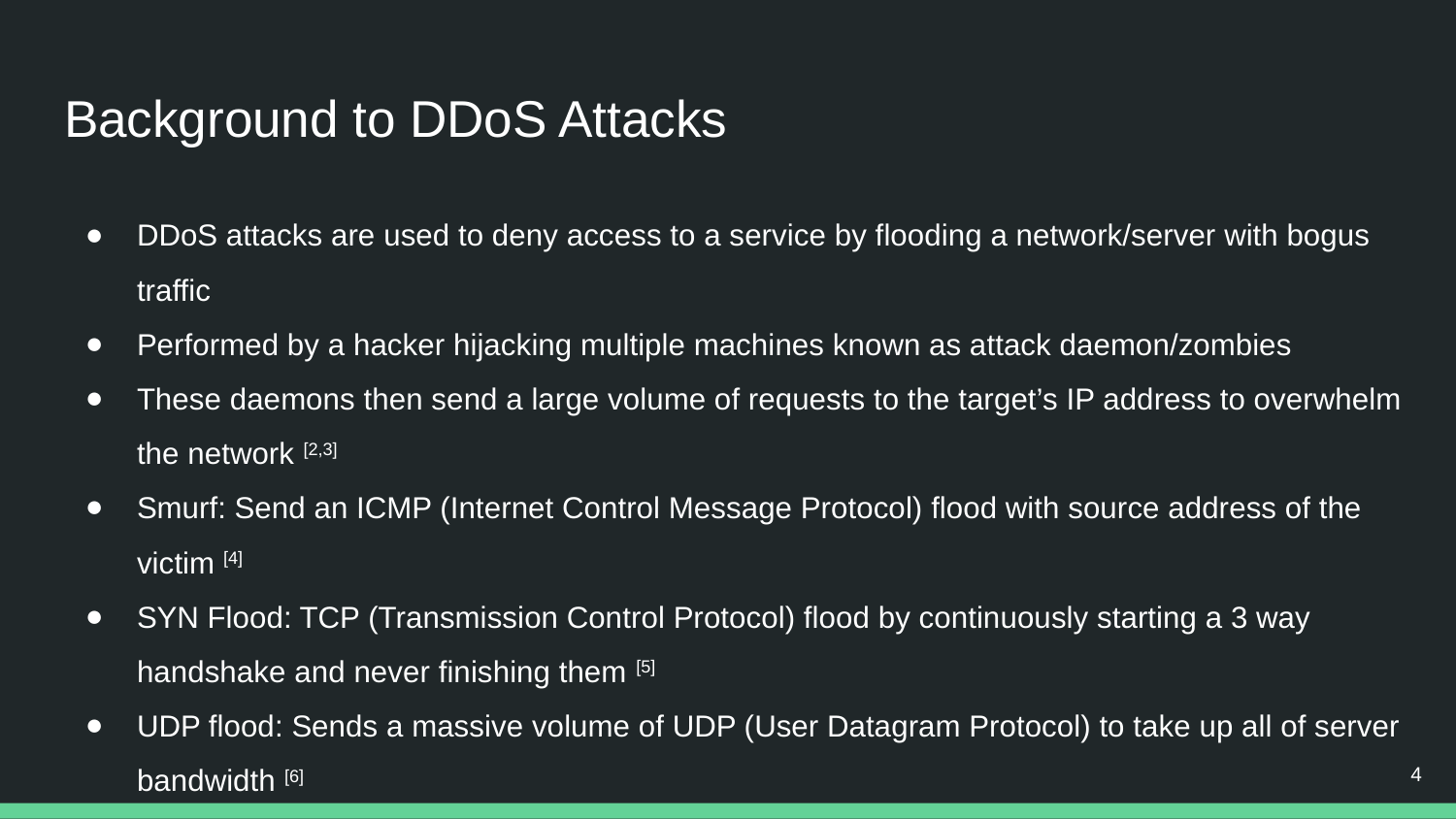

# Background to DDoS Attacks
DDoS attacks are used to deny access to a service by flooding a network/server with bogus traffic
Performed by a hacker hijacking multiple machines known as attack daemon/zombies
These daemons then send a large volume of requests to the target’s IP address to overwhelm the network [2,3]
Smurf: Send an ICMP (Internet Control Message Protocol) flood with source address of the victim [4]
SYN Flood: TCP (Transmission Control Protocol) flood by continuously starting a 3 way handshake and never finishing them [5]
UDP flood: Sends a massive volume of UDP (User Datagram Protocol) to take up all of server bandwidth [6]
4